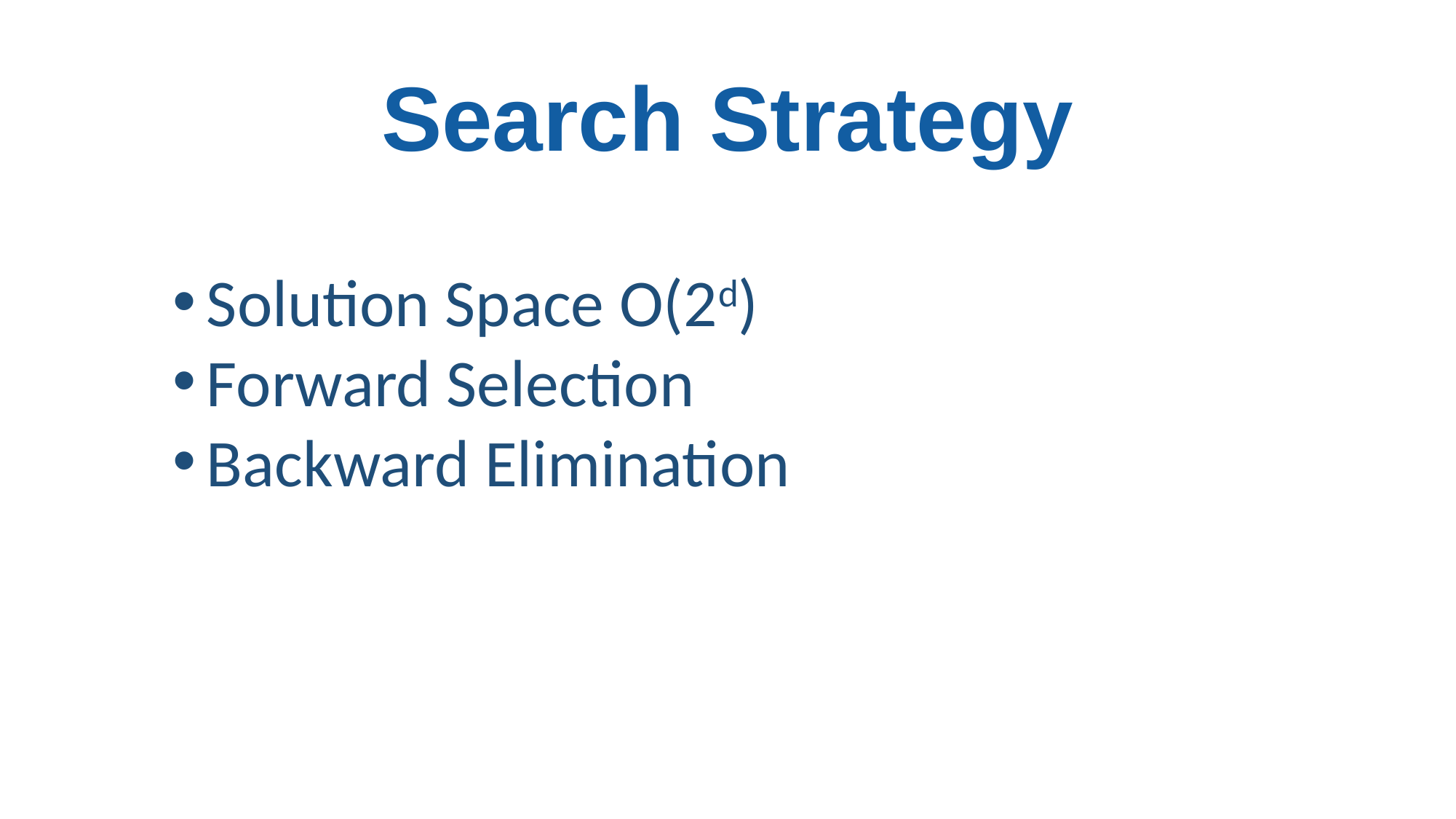

# Search Strategy
Solution Space O(2d)
Forward Selection
Backward Elimination